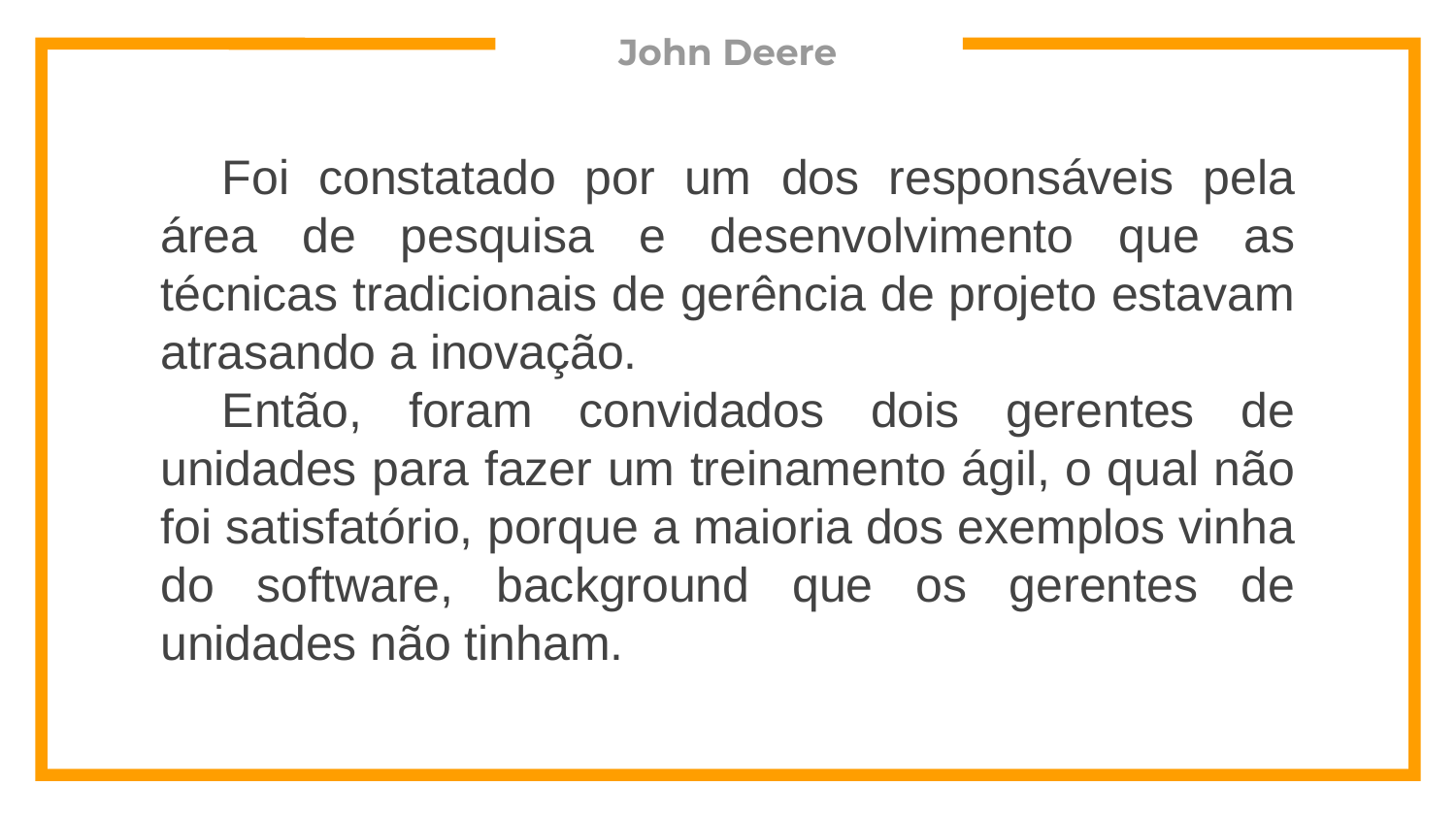

# John Deere
Foi constatado por um dos responsáveis pela área de pesquisa e desenvolvimento que as técnicas tradicionais de gerência de projeto estavam atrasando a inovação.
Então, foram convidados dois gerentes de unidades para fazer um treinamento ágil, o qual não foi satisfatório, porque a maioria dos exemplos vinha do software, background que os gerentes de unidades não tinham.